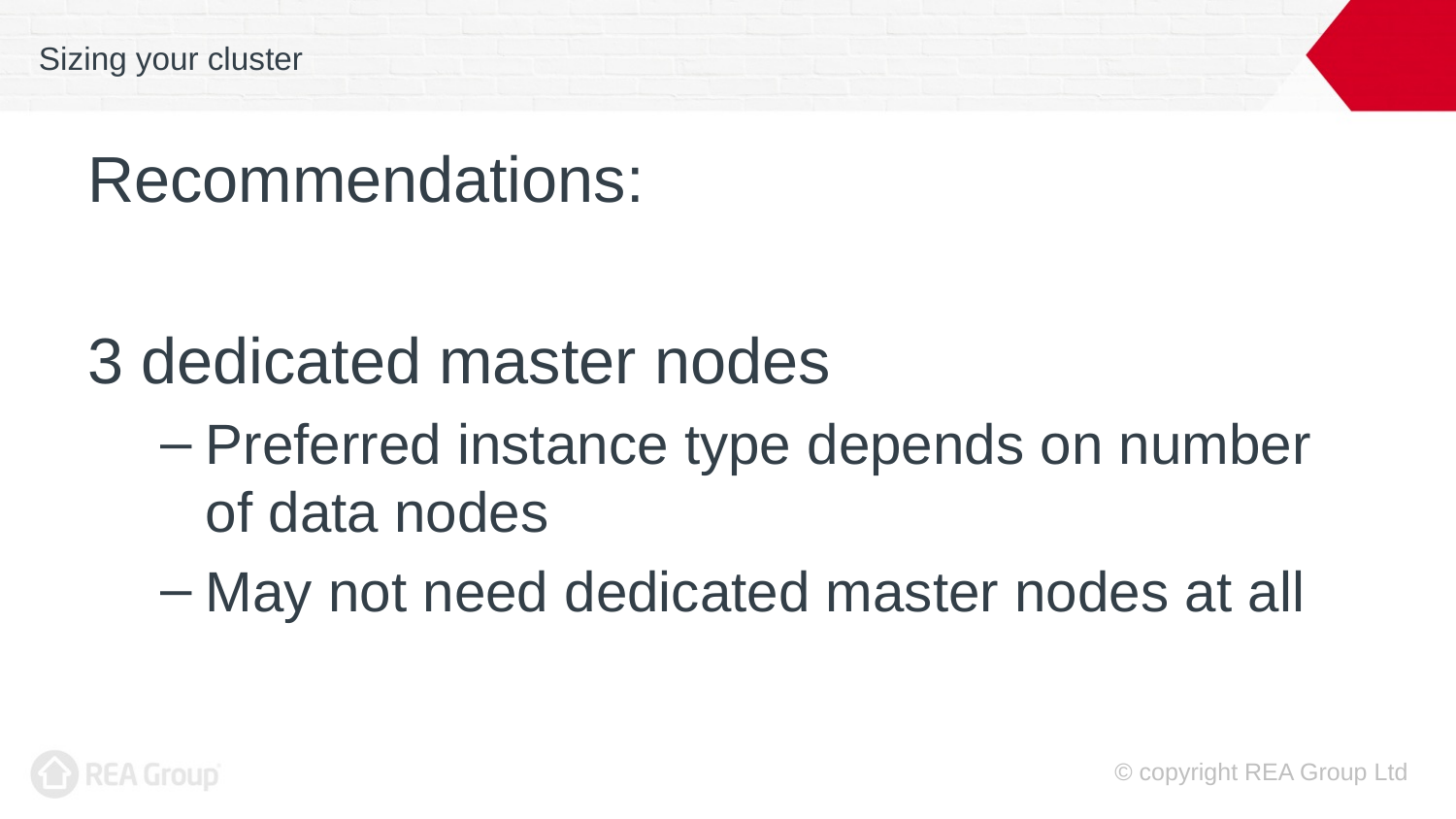

# Sizing your cluster
Recommendations:

3 dedicated master nodes
Preferred instance type depends on number of data nodes
May not need dedicated master nodes at all

© copyright REA Group Ltd